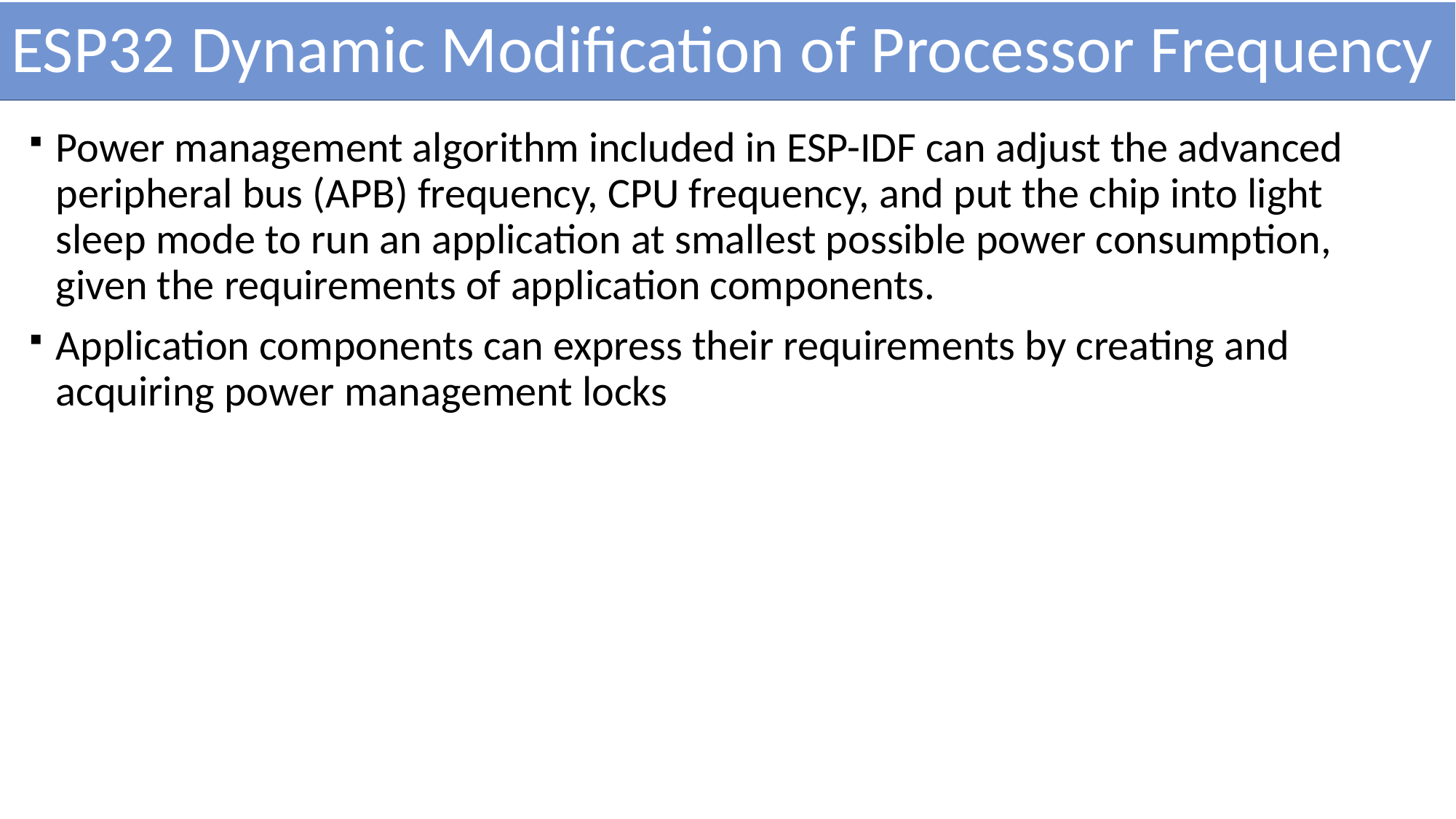

# ESP32 Dynamic Modification of Processor Frequency
Power management algorithm included in ESP-IDF can adjust the advanced peripheral bus (APB) frequency, CPU frequency, and put the chip into light sleep mode to run an application at smallest possible power consumption, given the requirements of application components.
Application components can express their requirements by creating and acquiring power management locks